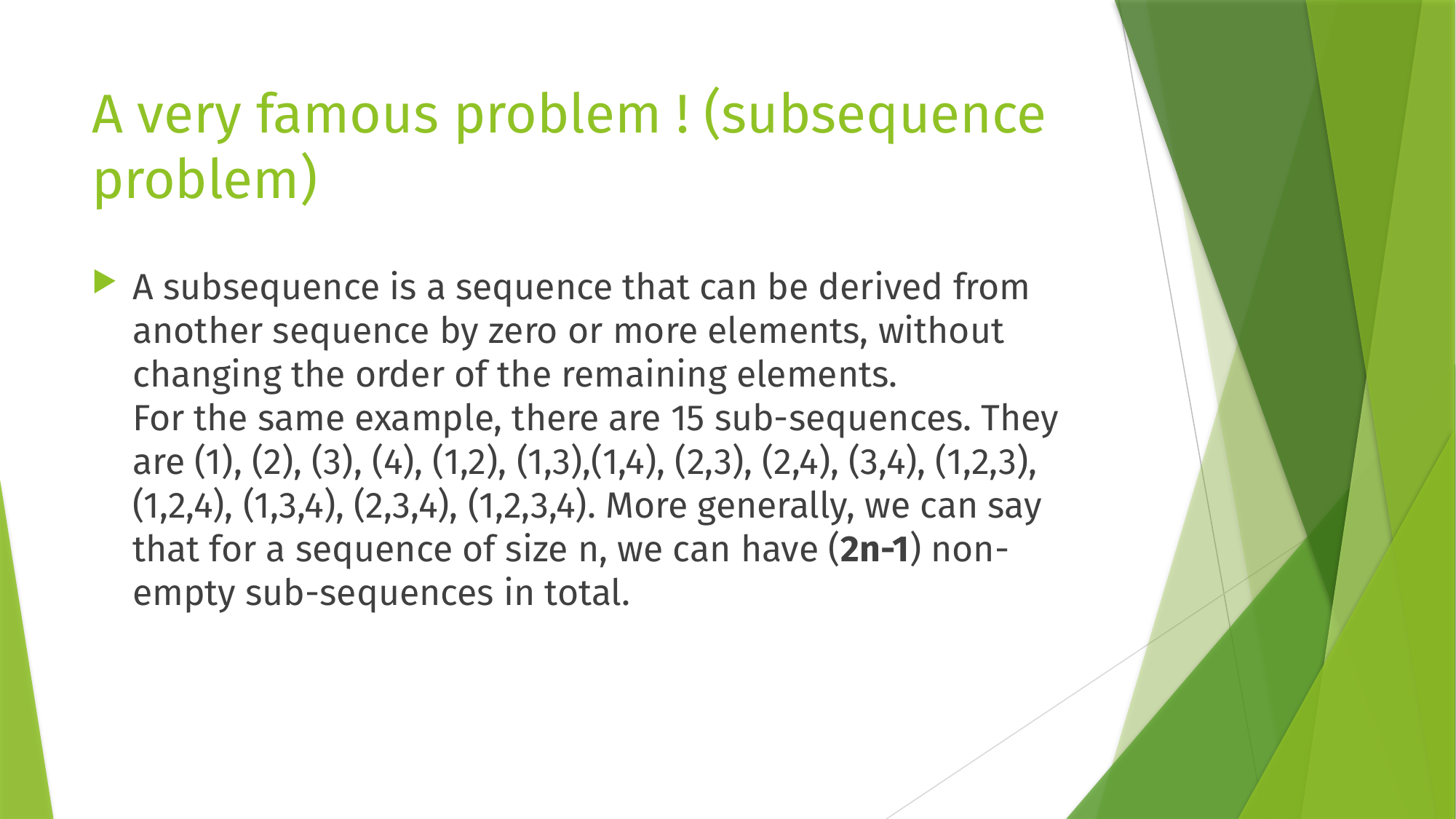

# A very famous problem ! (subsequence problem)
A subsequence is a sequence that can be derived from another sequence by zero or more elements, without changing the order of the remaining elements.
For the same example, there are 15 sub-sequences. They are (1), (2), (3), (4), (1,2), (1,3),(1,4), (2,3), (2,4), (3,4), (1,2,3), (1,2,4), (1,3,4), (2,3,4), (1,2,3,4). More generally, we can say that for a sequence of size n, we can have (2n-1) non-empty sub-sequences in total.